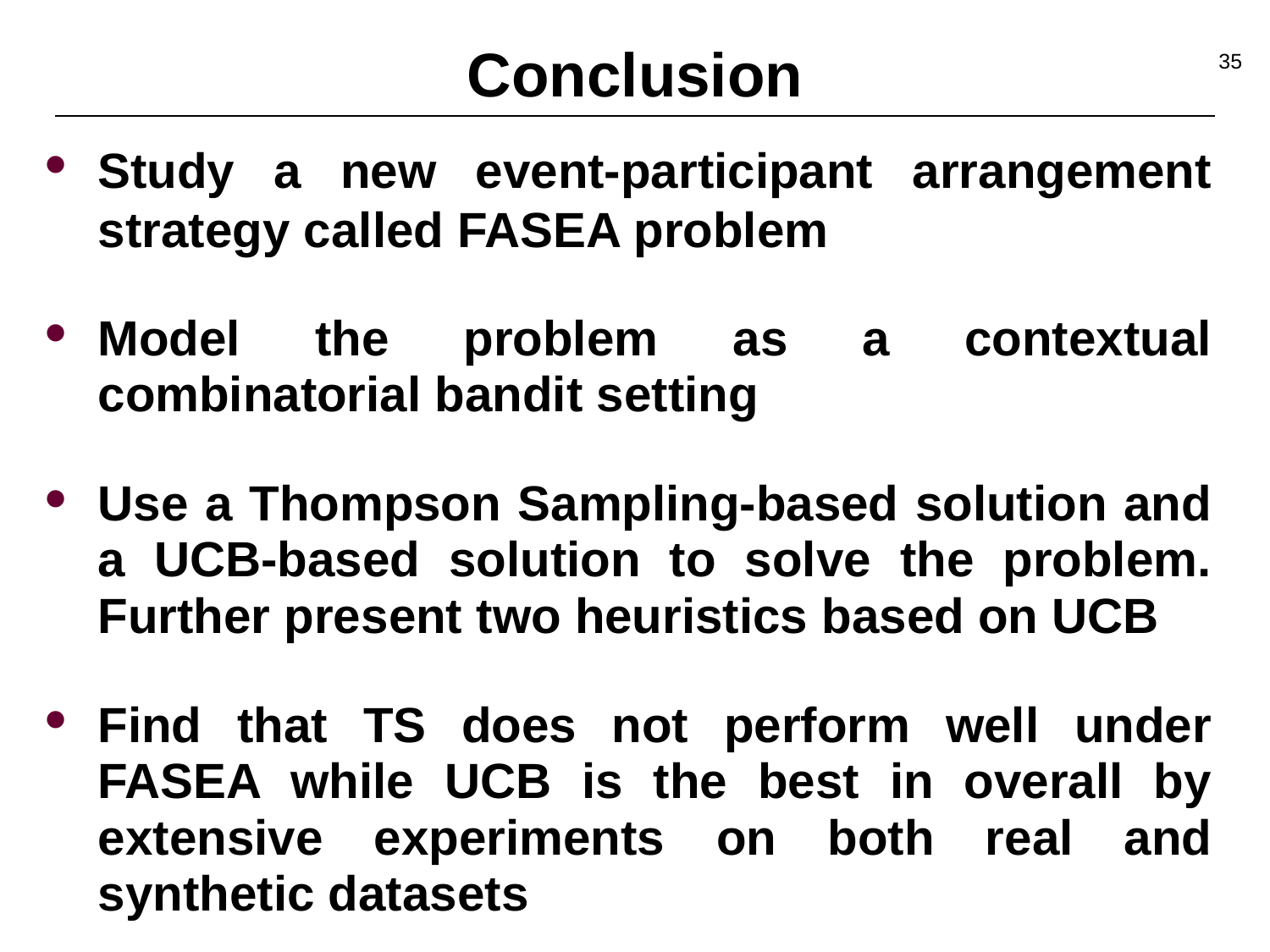

35
# Conclusion
Study a new event-participant arrangement strategy called FASEA problem
Model the problem as a contextual combinatorial bandit setting
Use a Thompson Sampling-based solution and a UCB-based solution to solve the problem. Further present two heuristics based on UCB
Find that TS does not perform well under FASEA while UCB is the best in overall by extensive experiments on both real and synthetic datasets